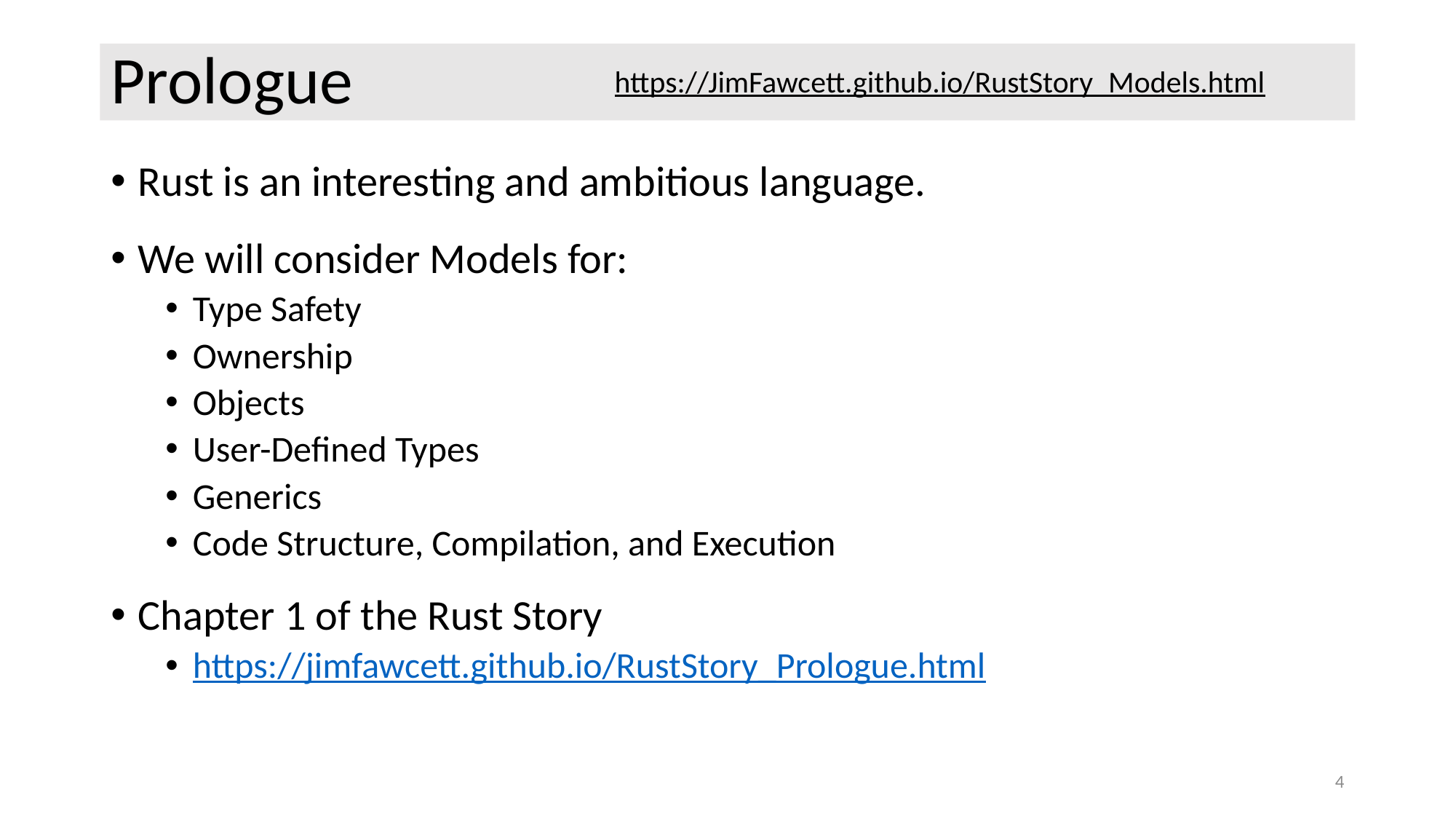

# Prologue
https://JimFawcett.github.io/RustStory_Models.html

Rust is an interesting and ambitious language.
We will consider Models for:
Type Safety
Ownership
Objects
User-Defined Types
Generics
Code Structure, Compilation, and Execution
Chapter 1 of the Rust Story
https://jimfawcett.github.io/RustStory_Prologue.html

4